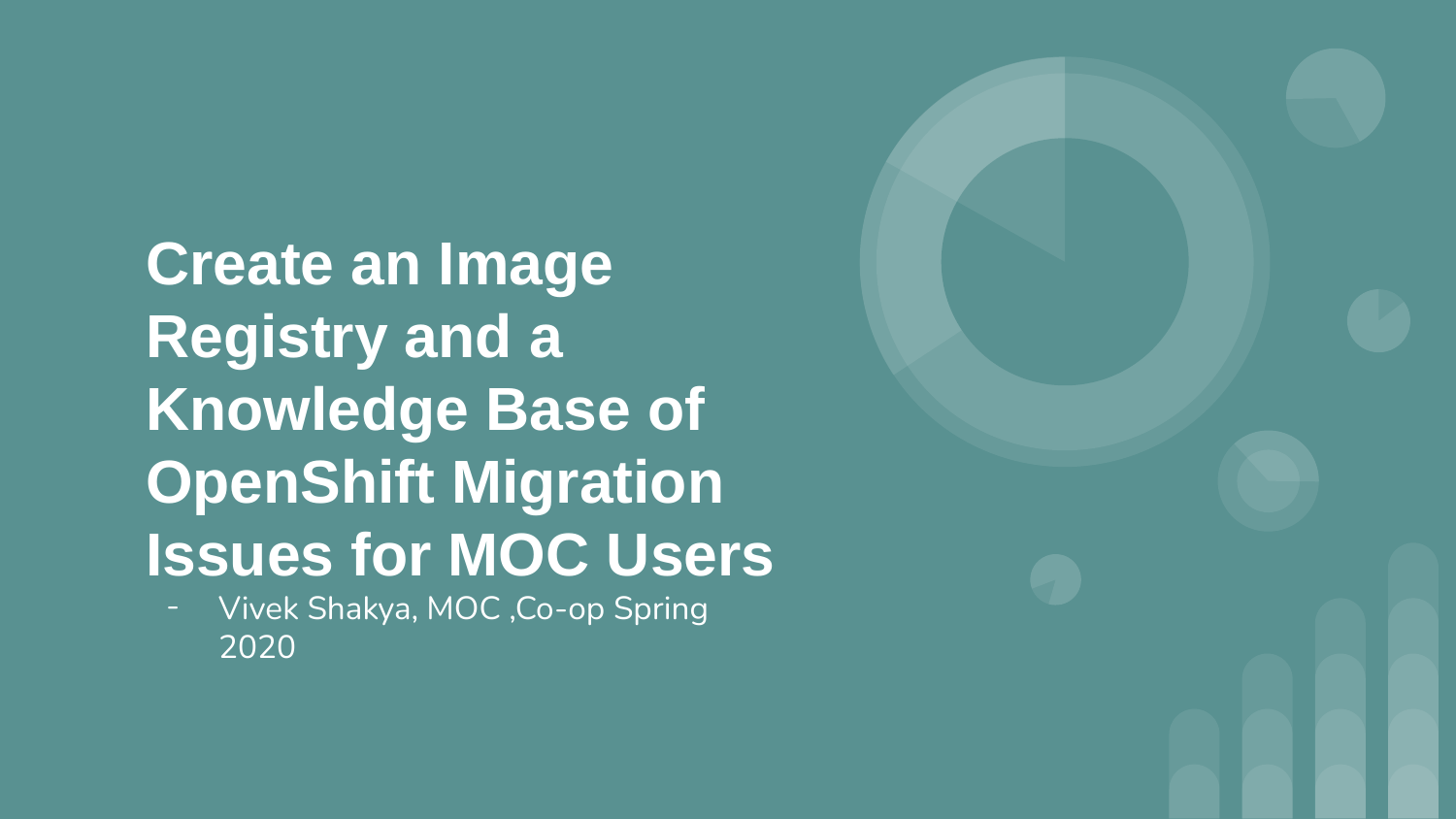

# Create an Image Registry and a Knowledge Base of OpenShift Migration Issues for MOC Users
Vivek Shakya, MOC ,Co-op Spring 2020